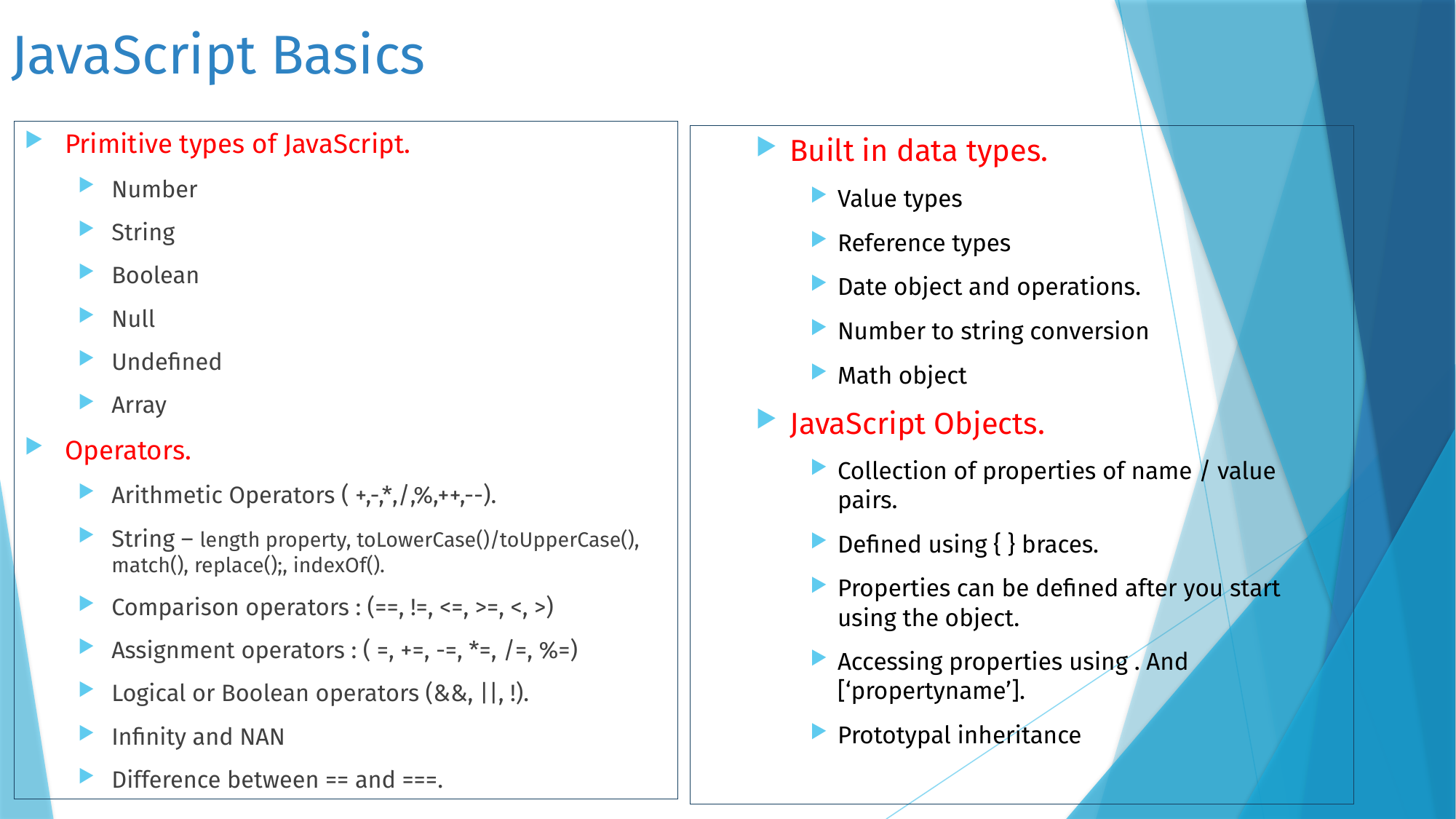

# JavaScript Basics
Primitive types of JavaScript.
Number
String
Boolean
Null
Undefined
Array
Operators.
Arithmetic Operators ( +,-,*,/,%,++,--).
String – length property, toLowerCase()/toUpperCase(), match(), replace();, indexOf().
Comparison operators : (==, !=, <=, >=, <, >)
Assignment operators : ( =, +=, -=, *=, /=, %=)
Logical or Boolean operators (&&, ||, !).
Infinity and NAN
Difference between == and ===.

Built in data types.
Value types
Reference types
Date object and operations.
Number to string conversion
Math object
JavaScript Objects.
Collection of properties of name / value pairs.
Defined using { } braces.
Properties can be defined after you start using the object.
Accessing properties using . And [‘propertyname’].
Prototypal inheritance